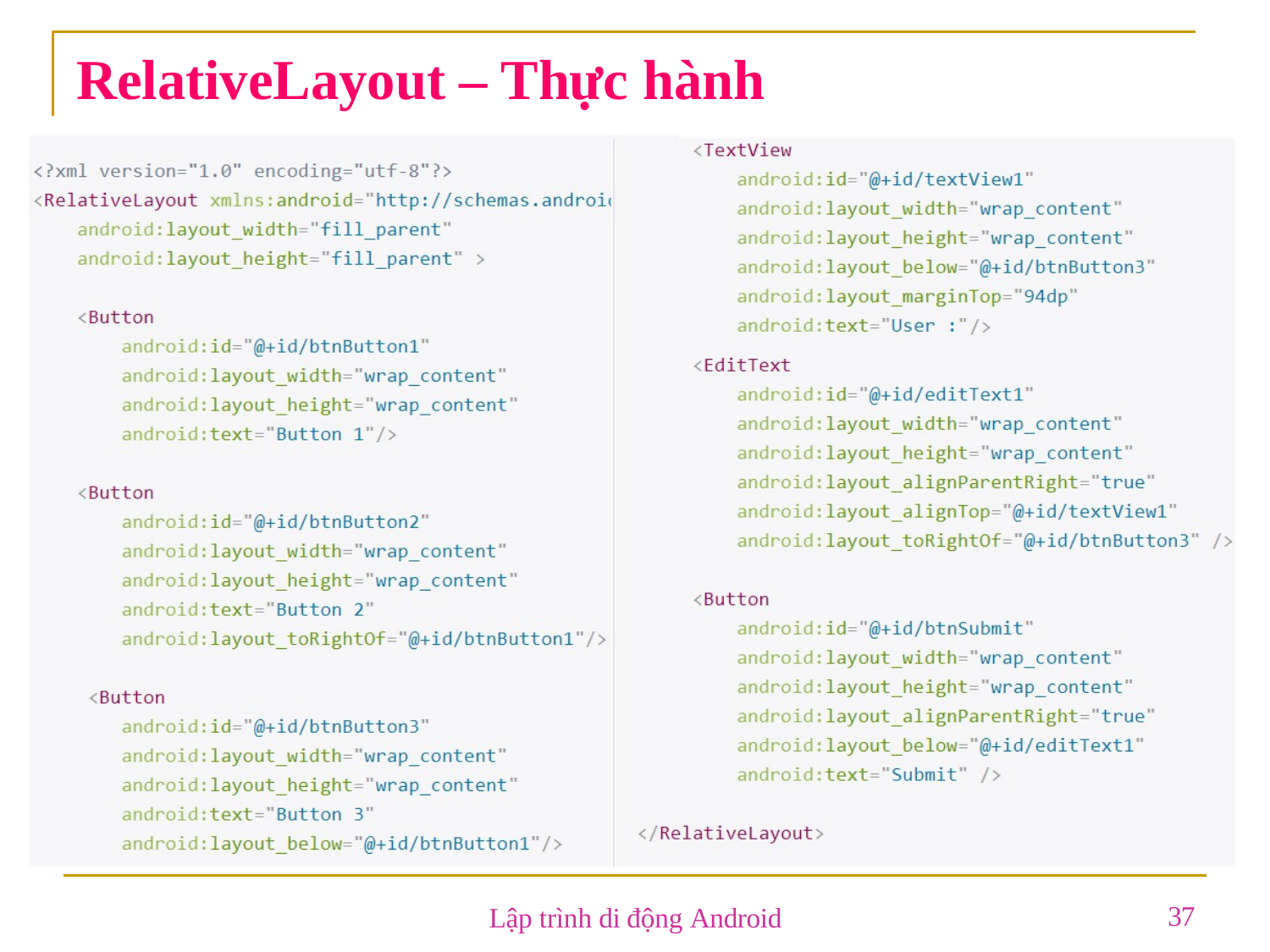

# RelativeLayout – Thực hành

37
Lập trình di động Android